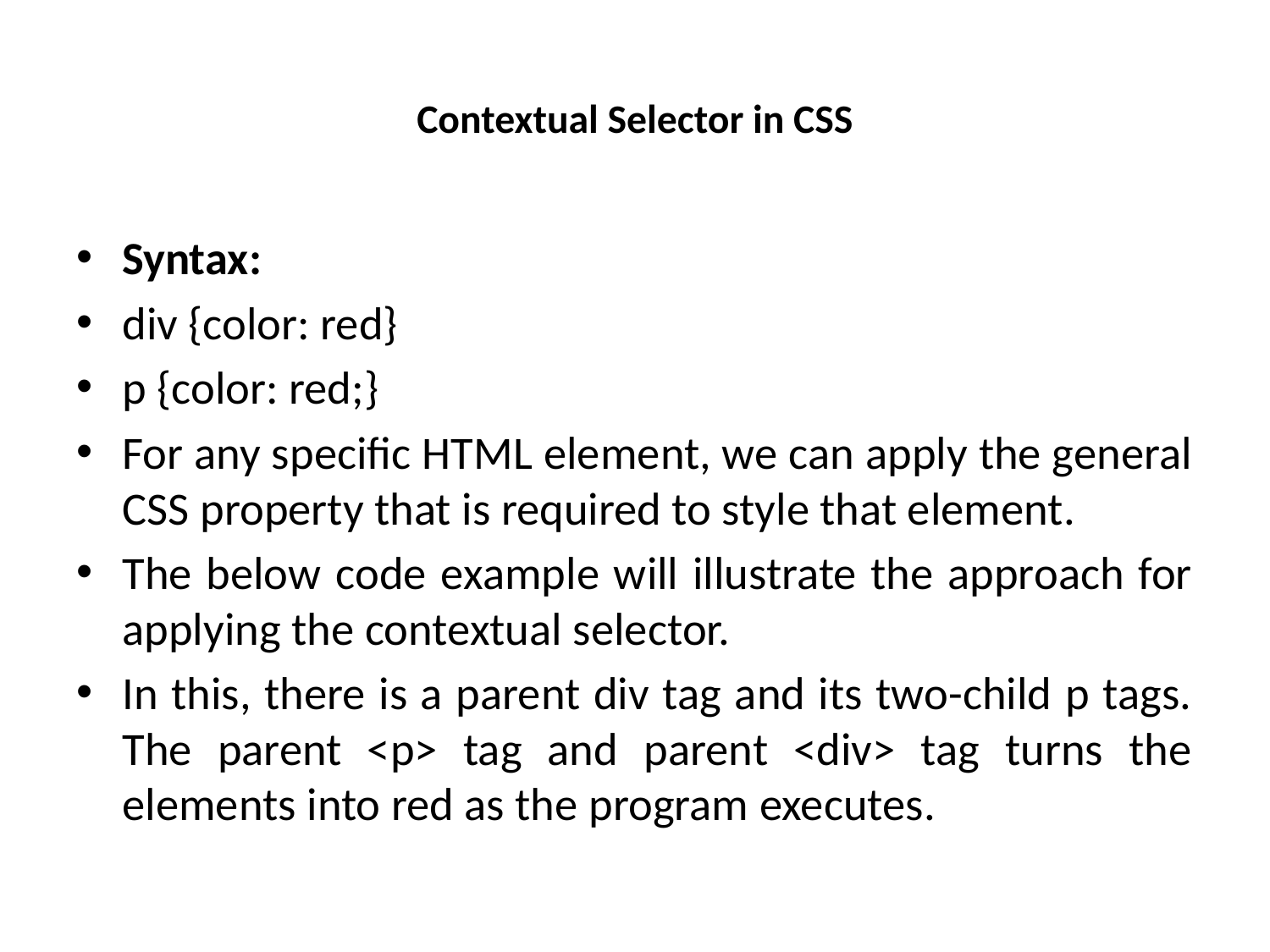

# Contextual Selector in CSS
Syntax:
div {color: red}
p {color: red;}
For any specific HTML element, we can apply the general CSS property that is required to style that element.
The below code example will illustrate the approach for applying the contextual selector.
In this, there is a parent div tag and its two-child p tags. The parent <p> tag and parent <div> tag turns the elements into red as the program executes.